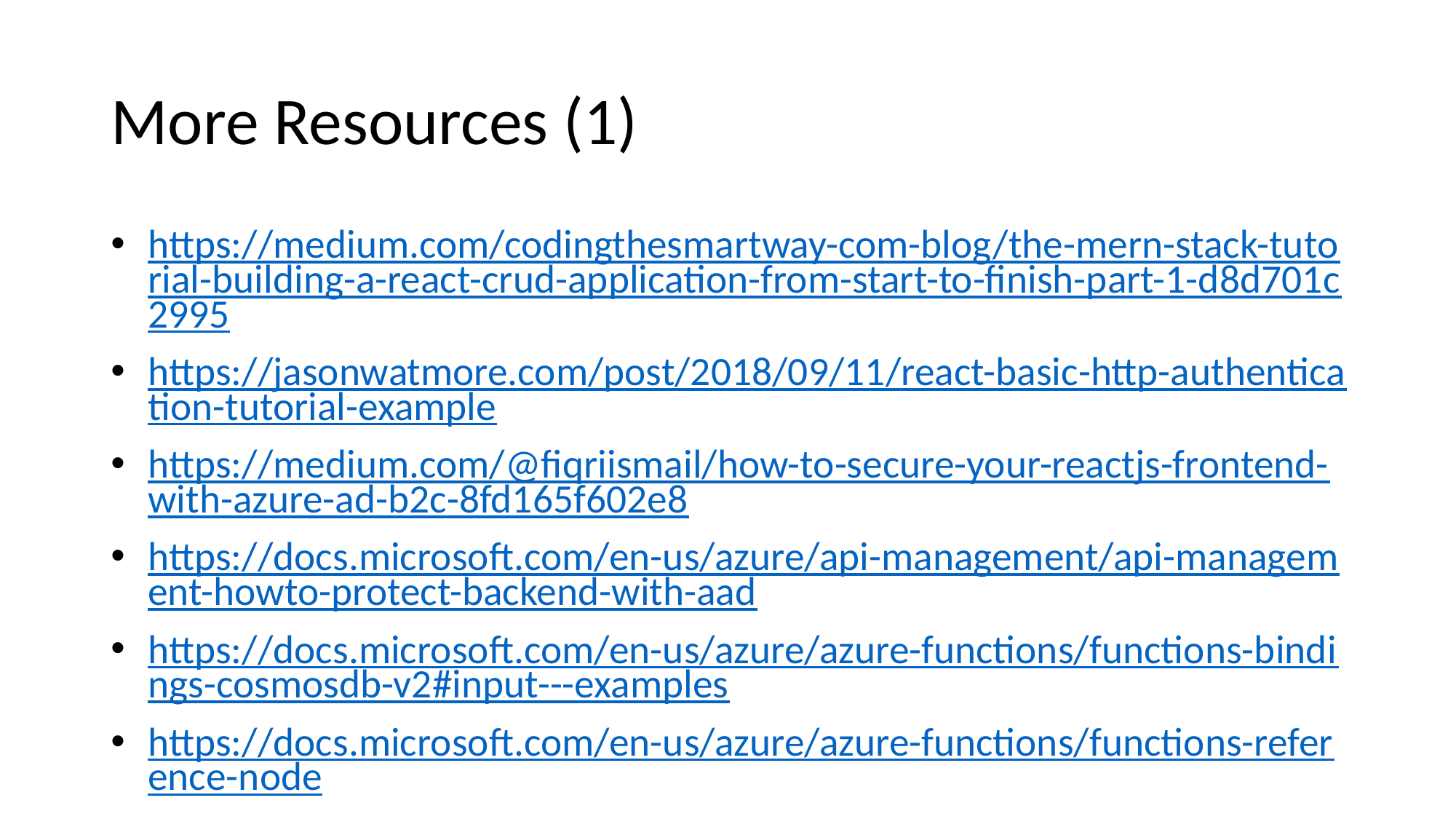

# More Resources (1)
https://medium.com/codingthesmartway-com-blog/the-mern-stack-tutorial-building-a-react-crud-application-from-start-to-finish-part-1-d8d701c2995
https://jasonwatmore.com/post/2018/09/11/react-basic-http-authentication-tutorial-example
https://medium.com/@fiqriismail/how-to-secure-your-reactjs-frontend-with-azure-ad-b2c-8fd165f602e8
https://docs.microsoft.com/en-us/azure/api-management/api-management-howto-protect-backend-with-aad
https://docs.microsoft.com/en-us/azure/azure-functions/functions-bindings-cosmosdb-v2#input---examples
https://docs.microsoft.com/en-us/azure/azure-functions/functions-reference-node
https://docs.microsoft.com/en-us/azure/azure-functions/functions-create-first-azure-function-azure-cli
https://liftcodeplay.com/2018/09/10/enabling-cors-for-azure-function-local-development/
https://stackoverflow.com/questions/52852018/use-npm-uuid-in-reactjs